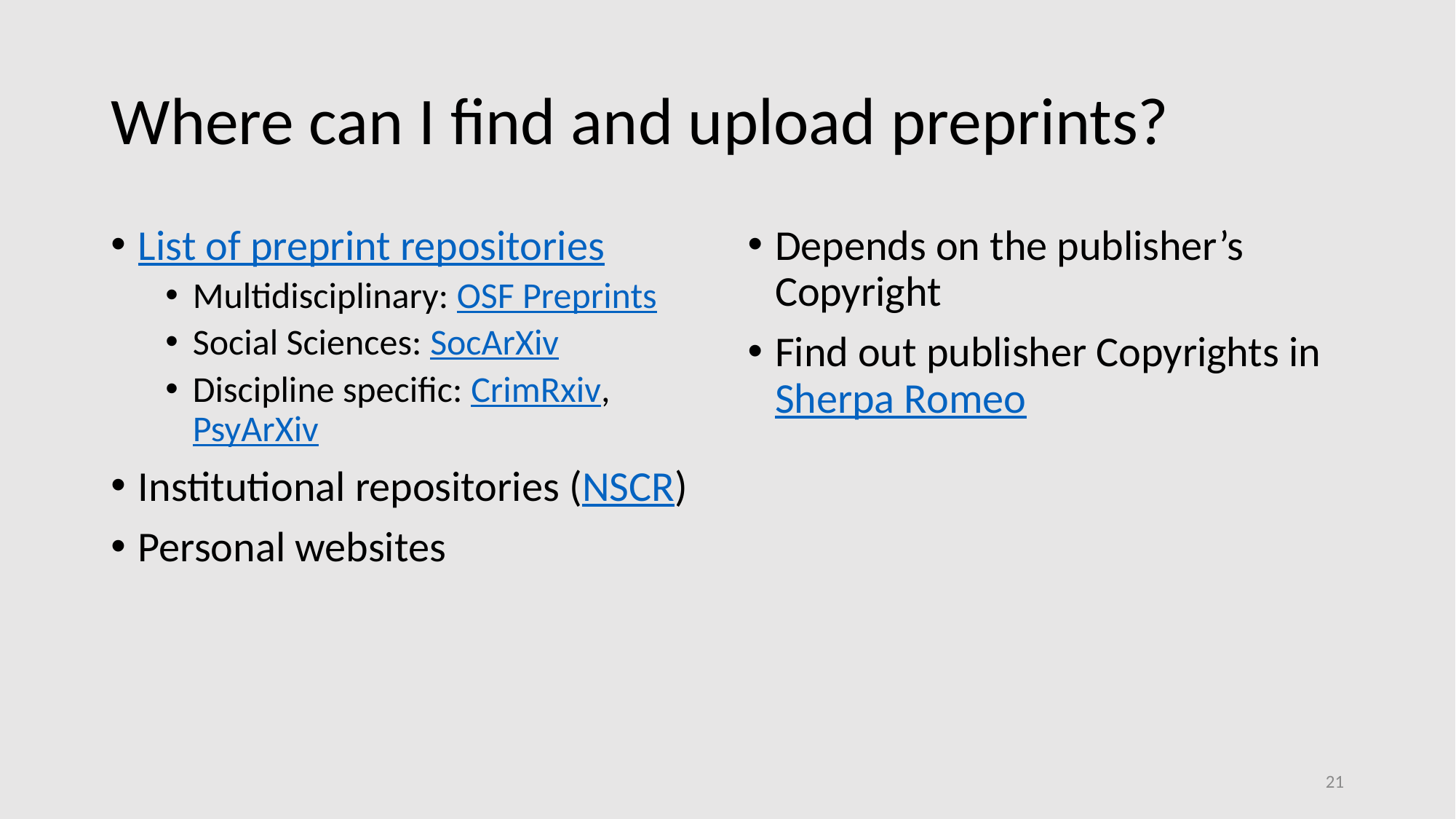

# Where can I find and upload preprints?
List of preprint repositories
Multidisciplinary: OSF Preprints
Social Sciences: SocArXiv
Discipline specific: CrimRxiv, PsyArXiv
Institutional repositories (NSCR)
Personal websites
Depends on the publisher’s Copyright
Find out publisher Copyrights in Sherpa Romeo
21